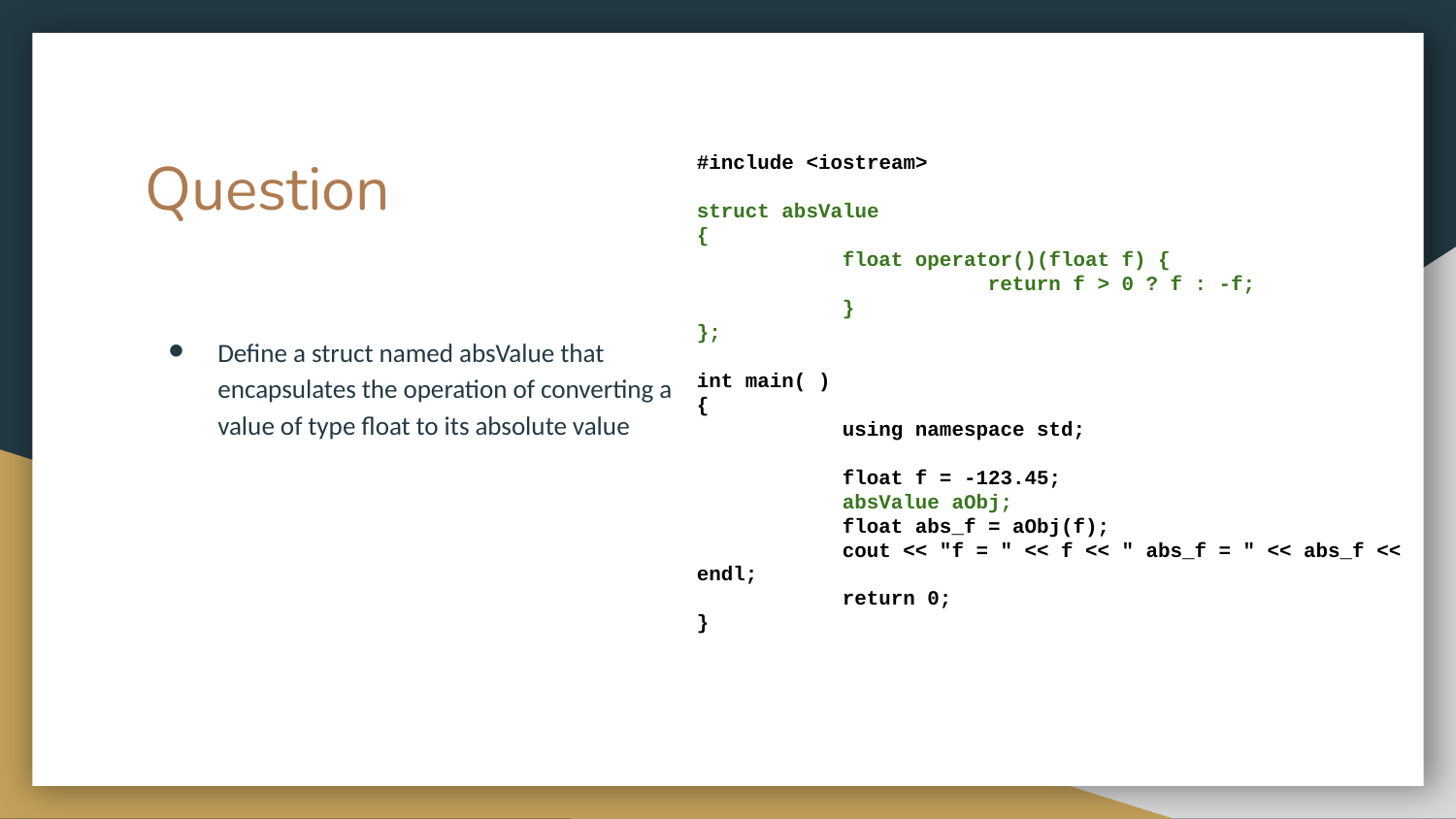

#include <iostream>

struct absValue
{
	float operator()(float f) {
		return f > 0 ? f : -f;
	}
};

int main( )
{
	using namespace std;

	float f = -123.45;
	absValue aObj;
	float abs_f = aObj(f);
	cout << "f = " << f << " abs_f = " << abs_f << endl;
	return 0;
}

# Question
Define a struct named absValue that encapsulates the operation of converting a value of type float to its absolute value